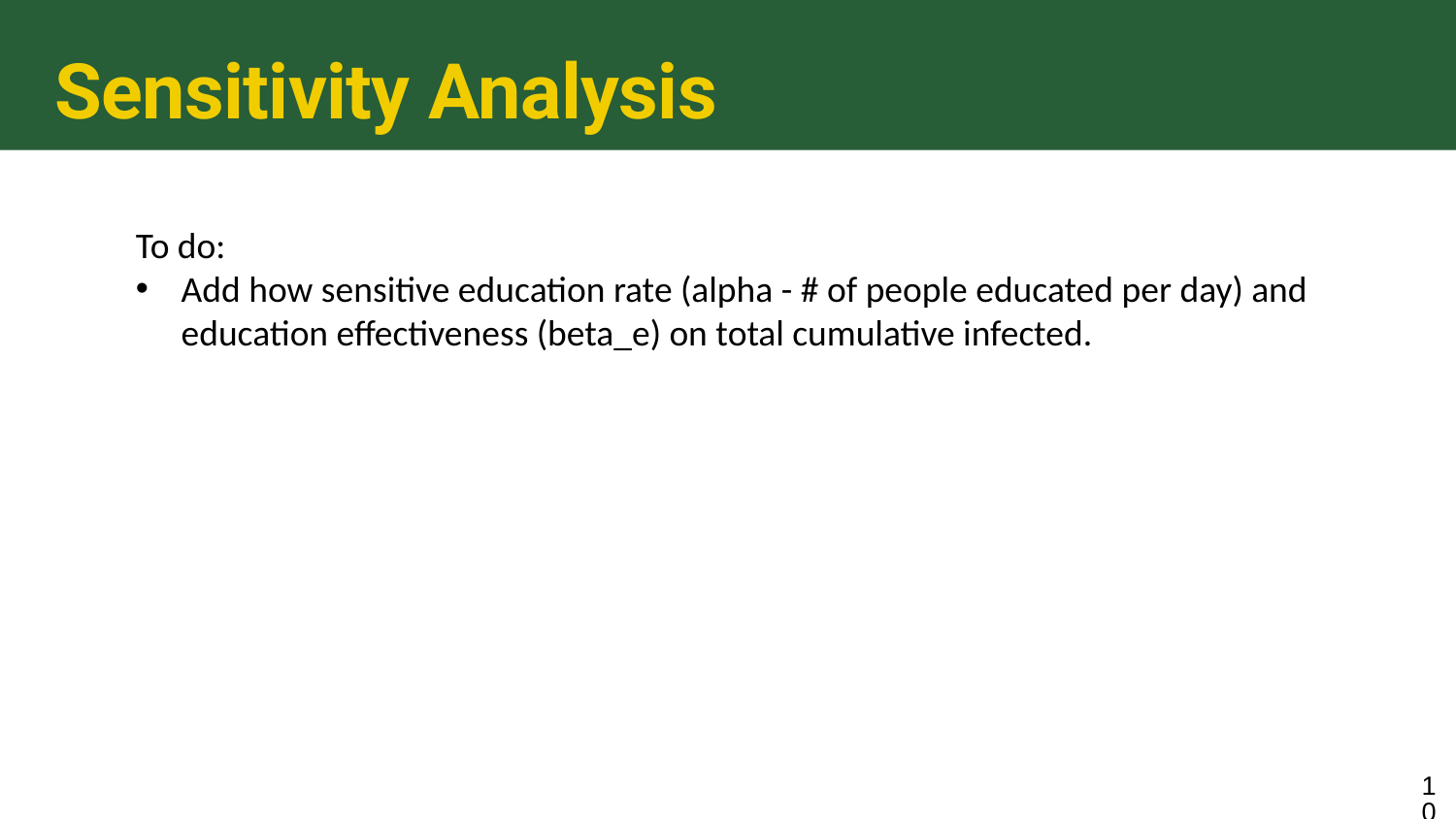

# Sensitivity Analysis
To do:
Add how sensitive education rate (alpha - # of people educated per day) and education effectiveness (beta_e) on total cumulative infected.
10